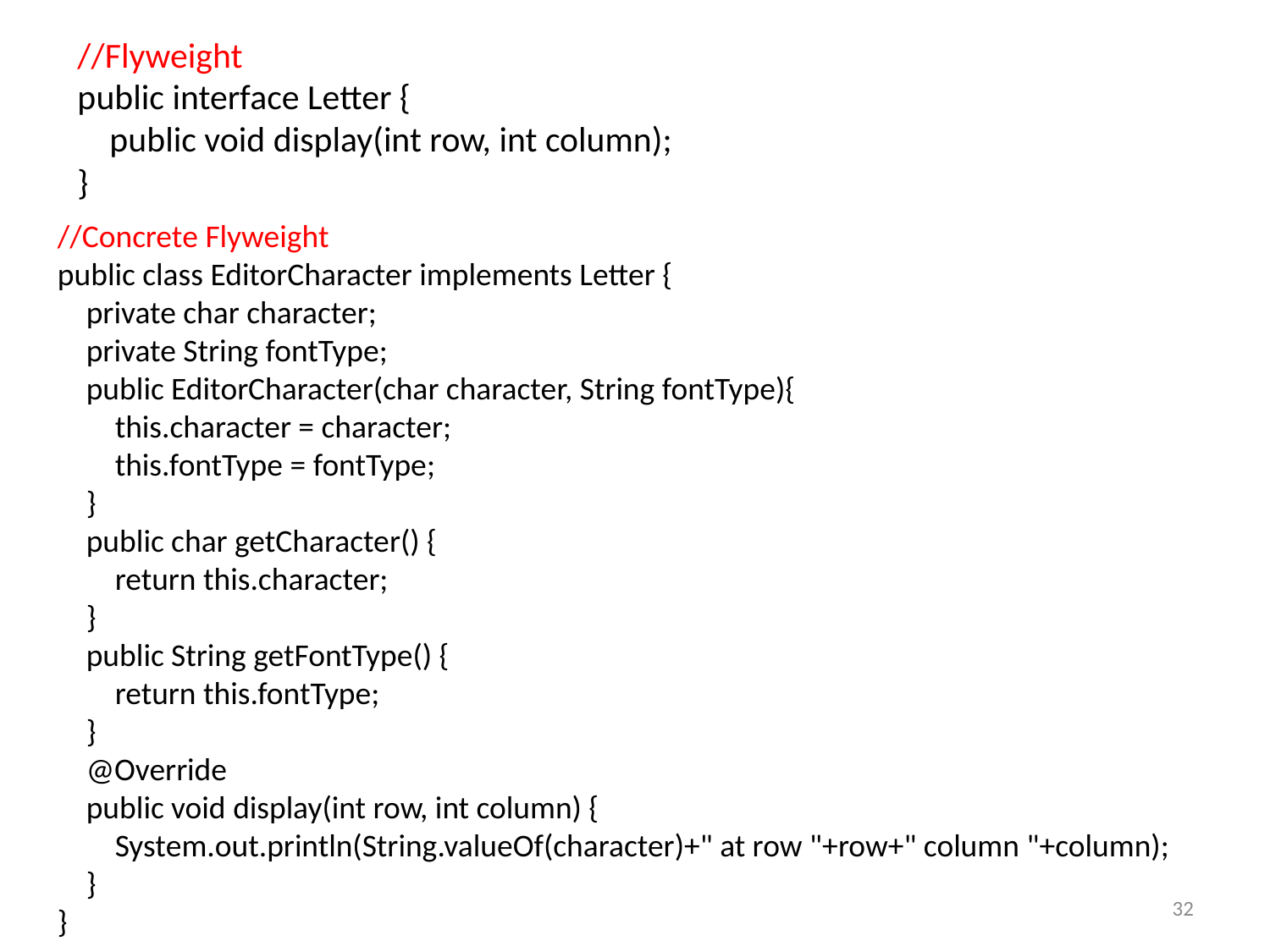

}
//Flyweight
public interface Letter {
    public void display(int row, int column);
}
//Concrete Flyweight
public class EditorCharacter implements Letter {
    private char character;
    private String fontType;
    public EditorCharacter(char character, String fontType){
        this.character = character;
        this.fontType = fontType;
    }
    public char getCharacter() {
        return this.character;
    }
    public String getFontType() {
        return this.fontType;
    }
    @Override
    public void display(int row, int column) {
        System.out.println(String.valueOf(character)+" at row "+row+" column "+column);
    }
}
32